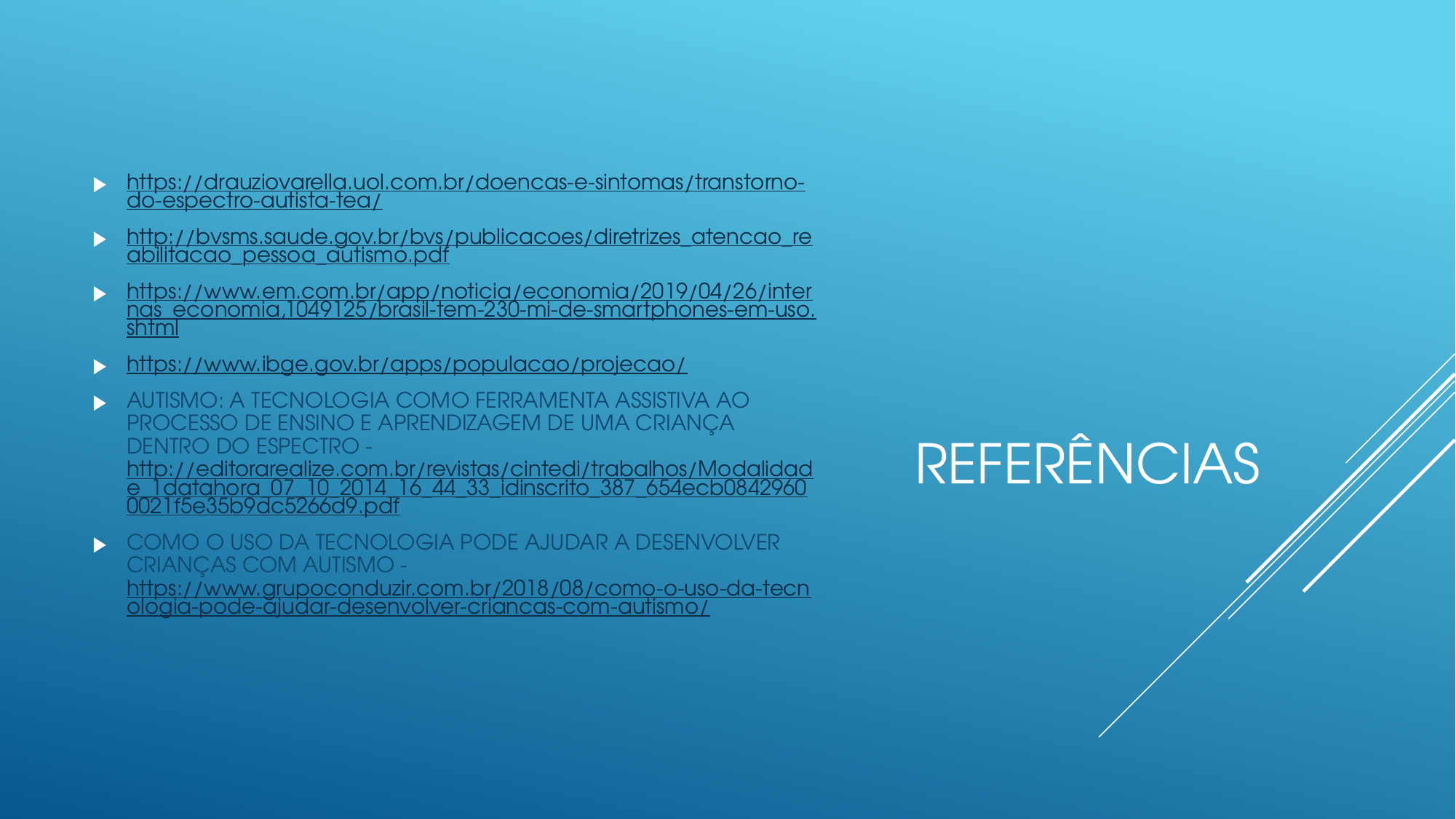

https://drauziovarella.uol.com.br/doencas-e-sintomas/transtorno-do-espectro-autista-tea/
http://bvsms.saude.gov.br/bvs/publicacoes/diretrizes_atencao_reabilitacao_pessoa_autismo.pdf
https://www.em.com.br/app/noticia/economia/2019/04/26/internas_economia,1049125/brasil-tem-230-mi-de-smartphones-em-uso.shtml
https://www.ibge.gov.br/apps/populacao/projecao/
AUTISMO: A TECNOLOGIA COMO FERRAMENTA ASSISTIVA AO PROCESSO DE ENSINO E APRENDIZAGEM DE UMA CRIANÇA DENTRO DO ESPECTRO - http://editorarealize.com.br/revistas/cintedi/trabalhos/Modalidade_1datahora_07_10_2014_16_44_33_idinscrito_387_654ecb08429600021f5e35b9dc5266d9.pdf
COMO O USO DA TECNOLOGIA PODE AJUDAR A DESENVOLVER CRIANÇAS COM AUTISMO - https://www.grupoconduzir.com.br/2018/08/como-o-uso-da-tecnologia-pode-ajudar-desenvolver-criancas-com-autismo/

# REFERÊNCIAS